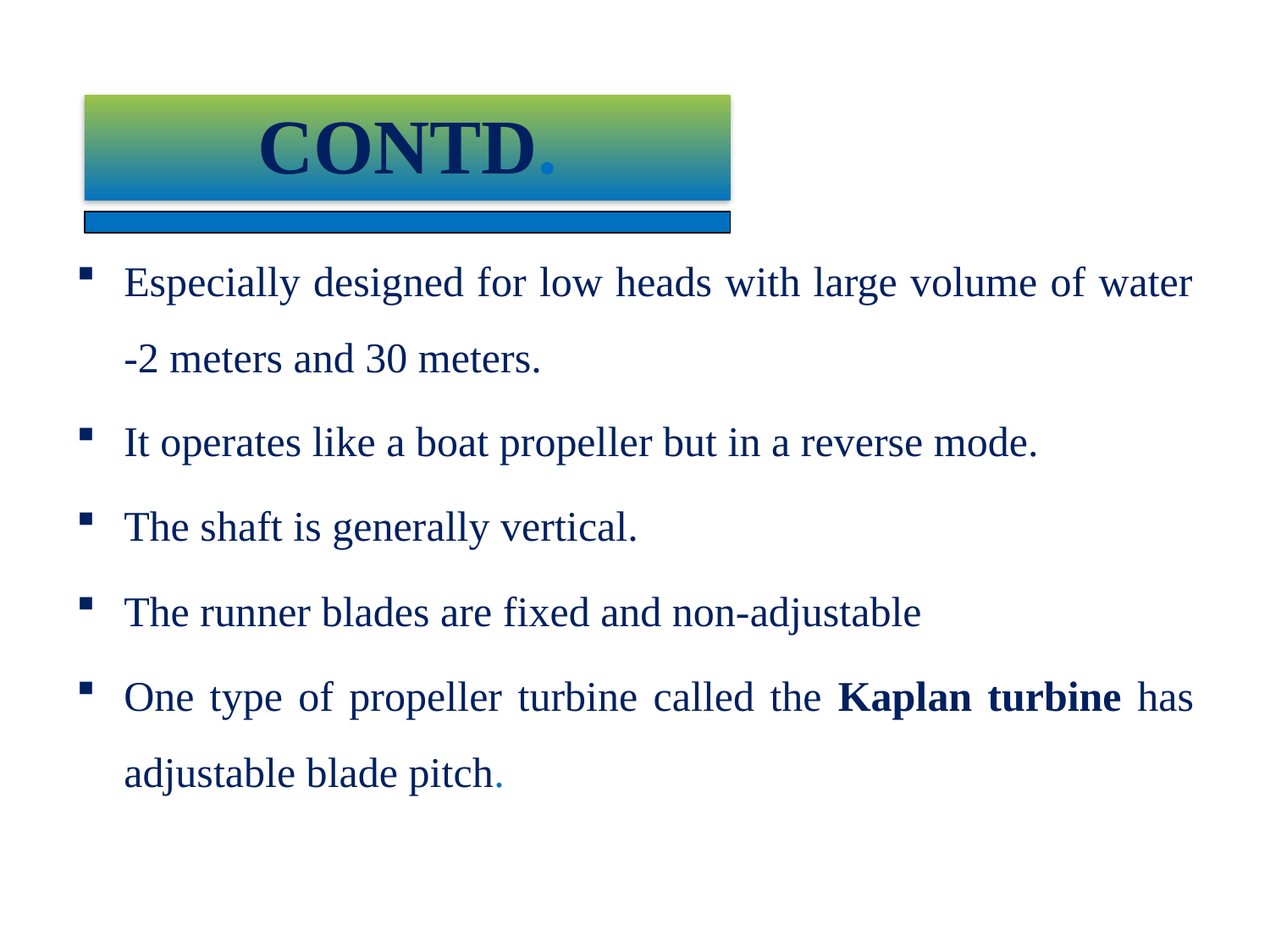

Especially designed for low heads with large volume of water -2 meters and 30 meters.
It operates like a boat propeller but in a reverse mode.
The shaft is generally vertical.
The runner blades are fixed and non-adjustable
One type of propeller turbine called the Kaplan turbine has adjustable blade pitch.

CONTD.